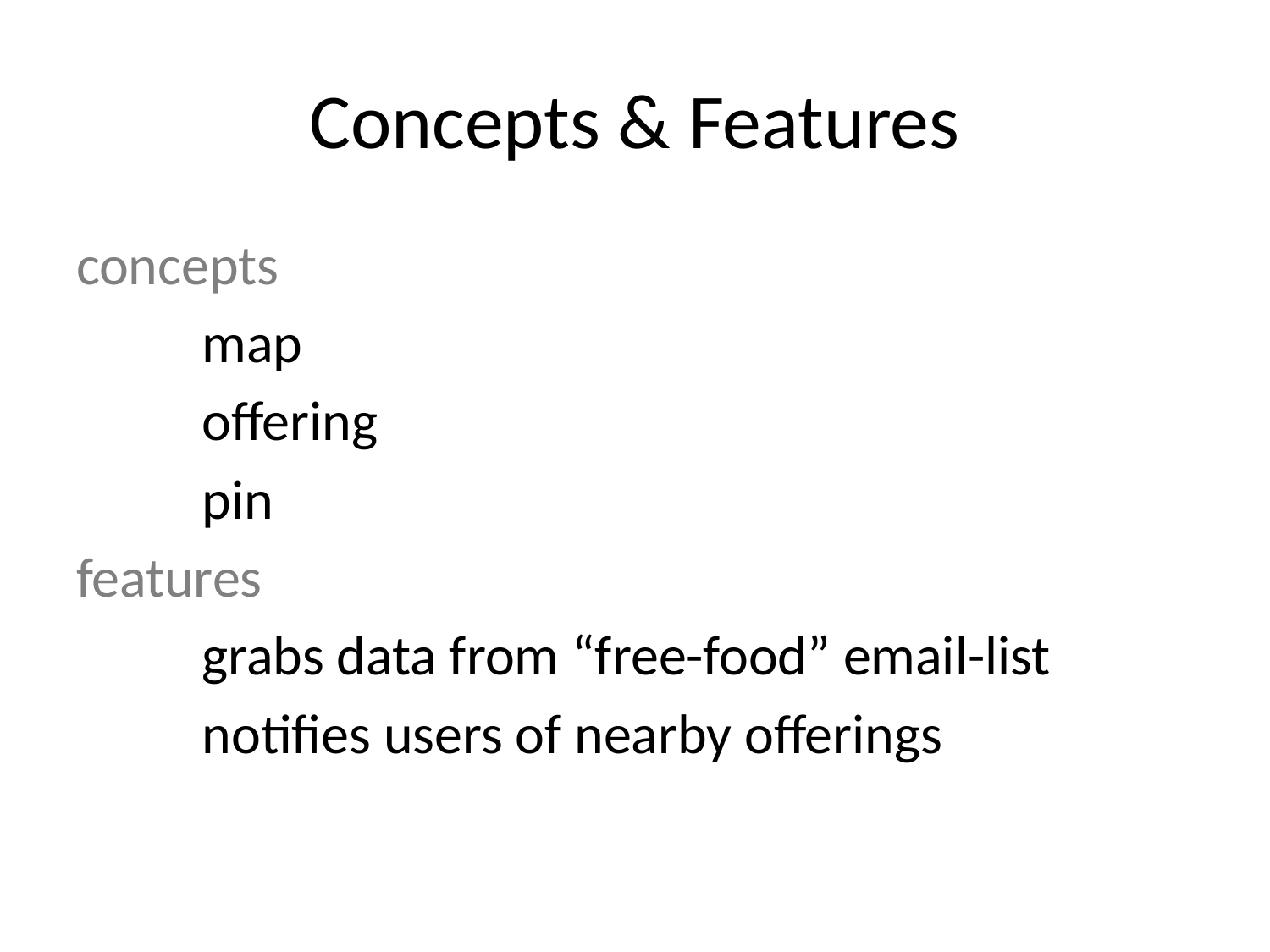

# Concepts & Features
concepts
	map
	offering
	pin
features
	grabs data from “free-food” email-list
	notifies users of nearby offerings